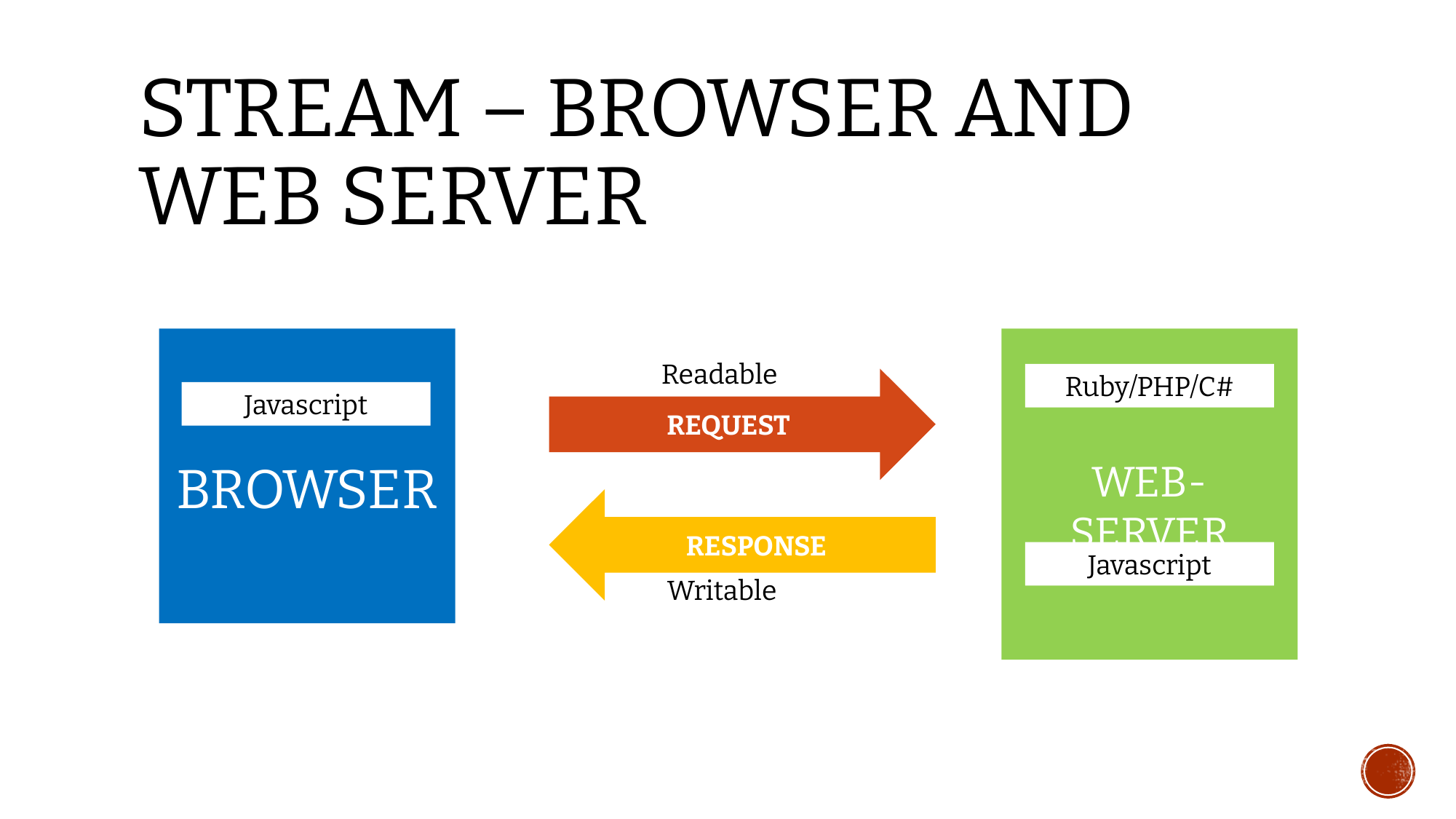

# Stream – Browser and web server

WEB-SERVER

BROWSER

Readable
Ruby/PHP/C#
REQUEST
Javascript
RESPONSE
Javascript
Writable